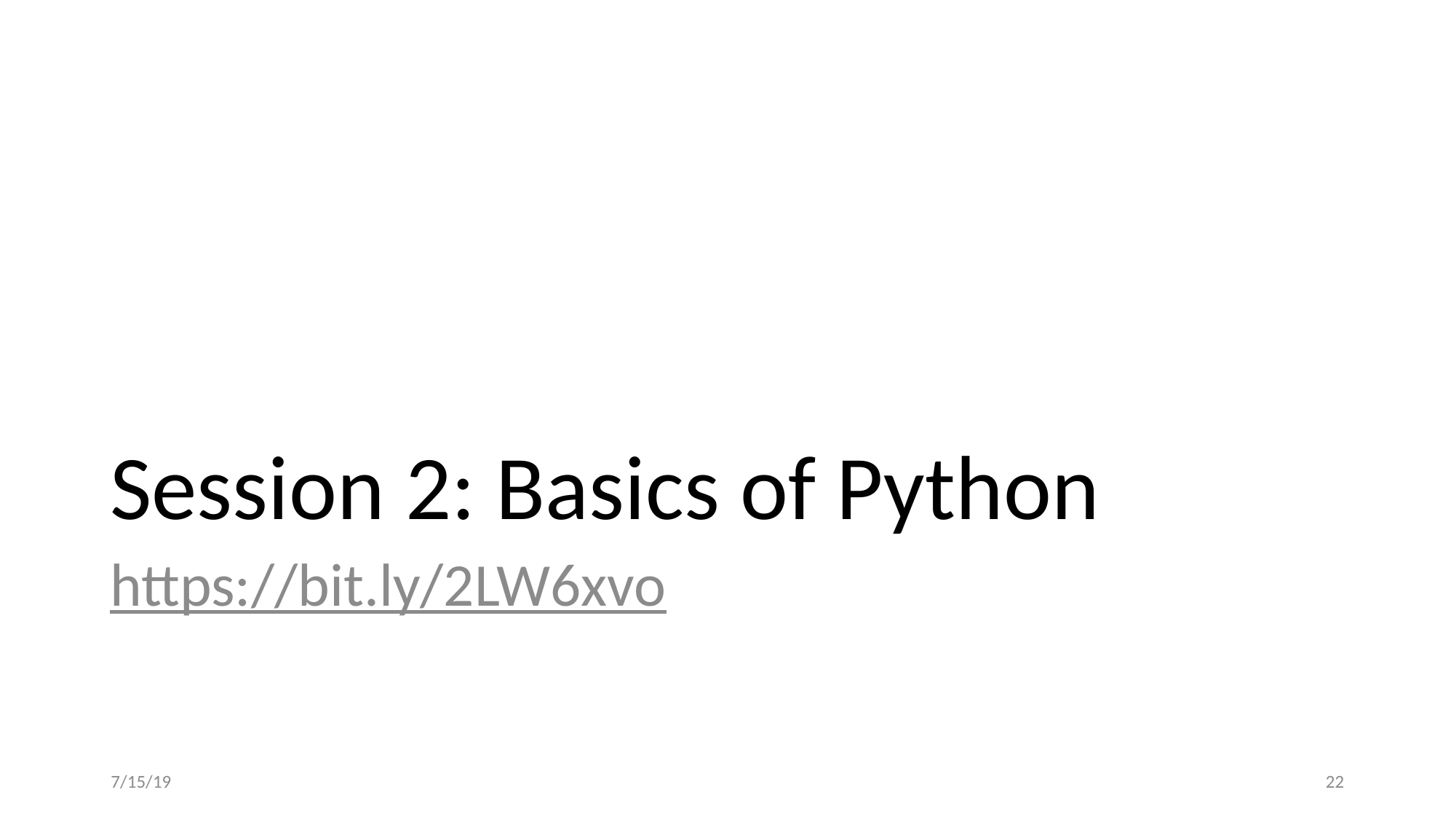

# Session 2: Basics of Python
https://bit.ly/2LW6xvo
7/15/19
22